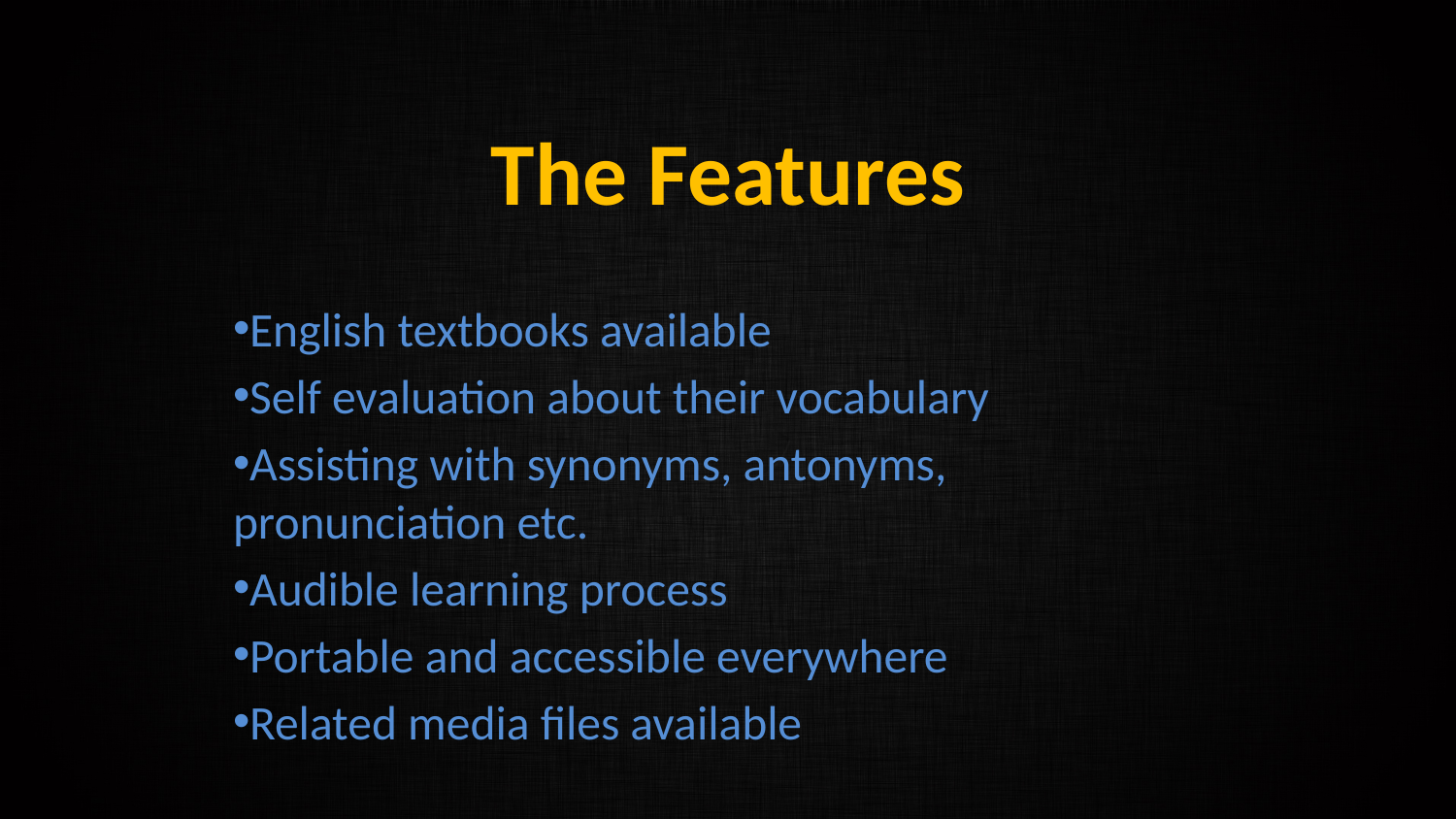

# The Features
English textbooks available
Self evaluation about their vocabulary
Assisting with synonyms, antonyms, pronunciation etc.
Audible learning process
Portable and accessible everywhere
Related media files available